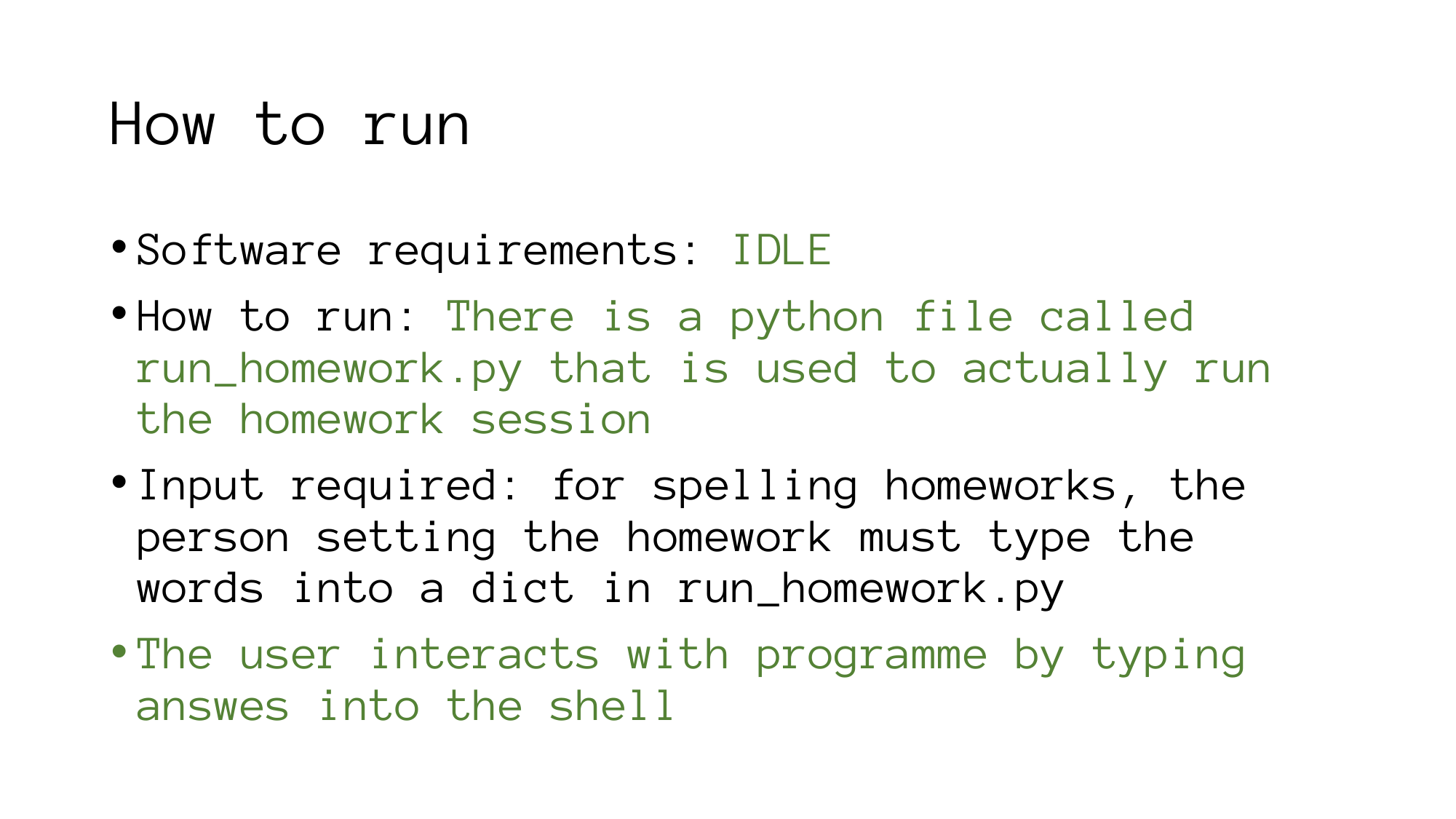

# How to run
Software requirements: IDLE
How to run: There is a python file called run_homework.py that is used to actually run the homework session
Input required: for spelling homeworks, the person setting the homework must type the words into a dict in run_homework.py
The user interacts with programme by typing answes into the shell